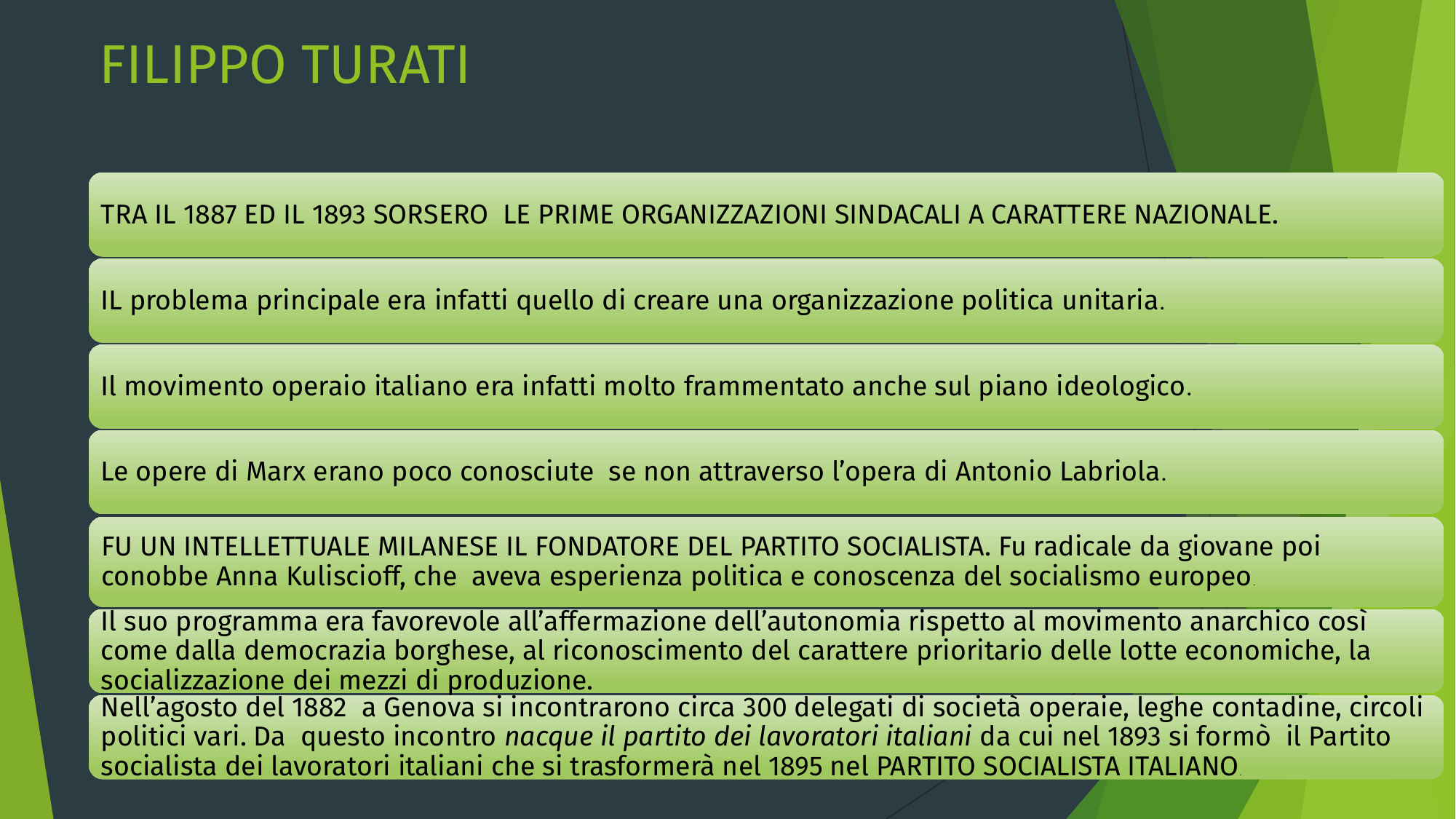

# FILIPPO TURATI

TRA IL 1887 ED IL 1893 SORSERO  LE PRIME ORGANIZZAZIONI SINDACALI A CARATTERE NAZIONALE.

IL problema principale era infatti quello di creare una organizzazione politica unitaria.

Il movimento operaio italiano era infatti molto frammentato anche sul piano ideologico.

Le opere di Marx erano poco conosciute  se non attraverso l’opera di Antonio Labriola.

FU UN INTELLETTUALE MILANESE IL FONDATORE DEL PARTITO SOCIALISTA. Fu radicale da giovane poi conobbe Anna Kuliscioff, che  aveva esperienza politica e conoscenza del socialismo europeo.

Il suo programma era favorevole all’affermazione dell’autonomia rispetto al movimento anarchico così come dalla democrazia borghese, al riconoscimento del carattere prioritario delle lotte economiche, la socializzazione dei mezzi di produzione.

Nell’agosto del 1882  a Genova si incontrarono circa 300 delegati di società operaie, leghe contadine, circoli politici vari. Da  questo incontro nacque il partito dei lavoratori italiani da cui nel 1893 si formò  il Partito socialista dei lavoratori italiani che si trasformerà nel 1895 nel PARTITO SOCIALISTA ITALIANO.